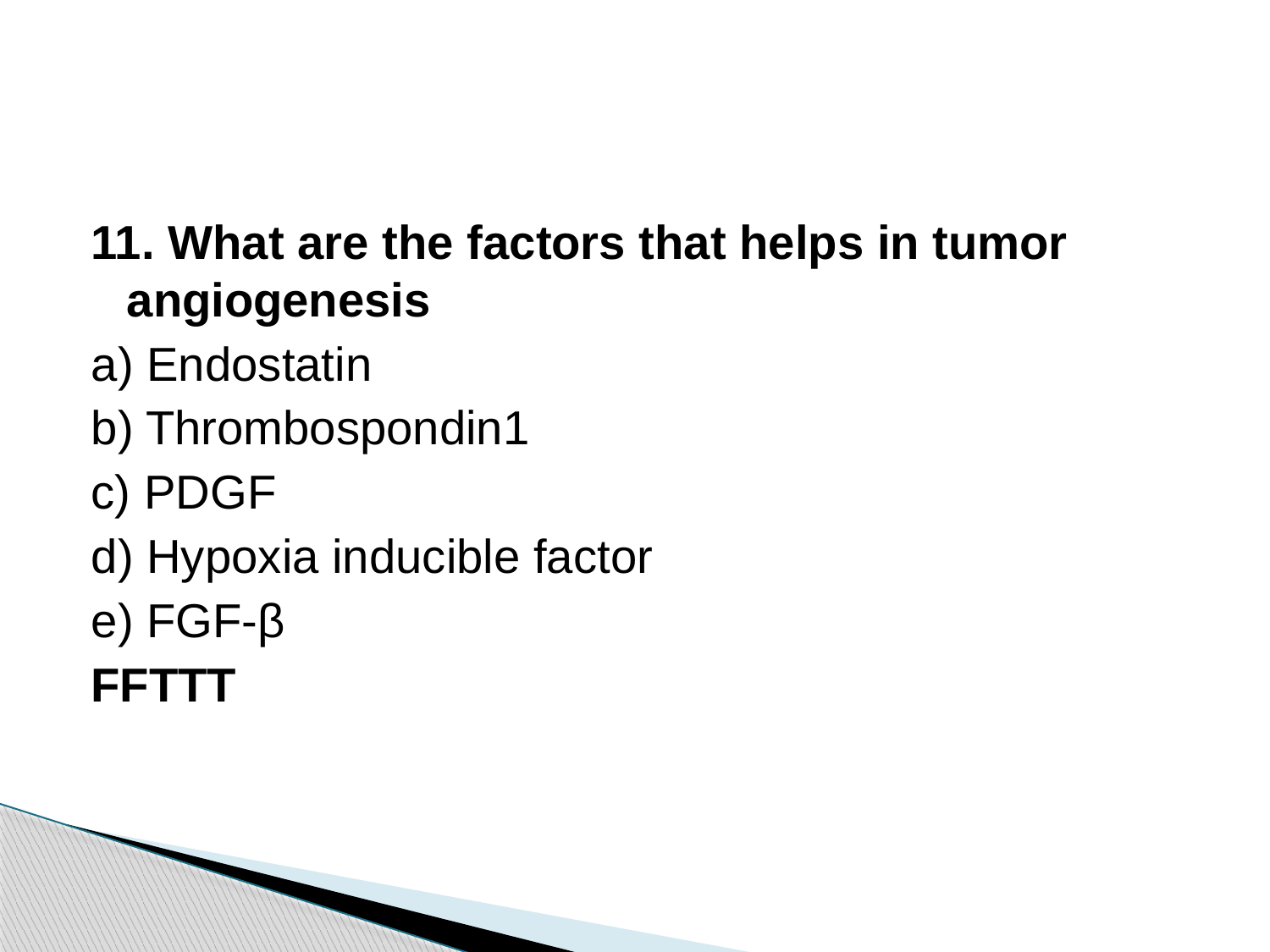

11. What are the factors that helps in tumor angiogenesis
a) Endostatin
b) Thrombospondin1
c) PDGF
d) Hypoxia inducible factor
e) FGF-β
FFTTT